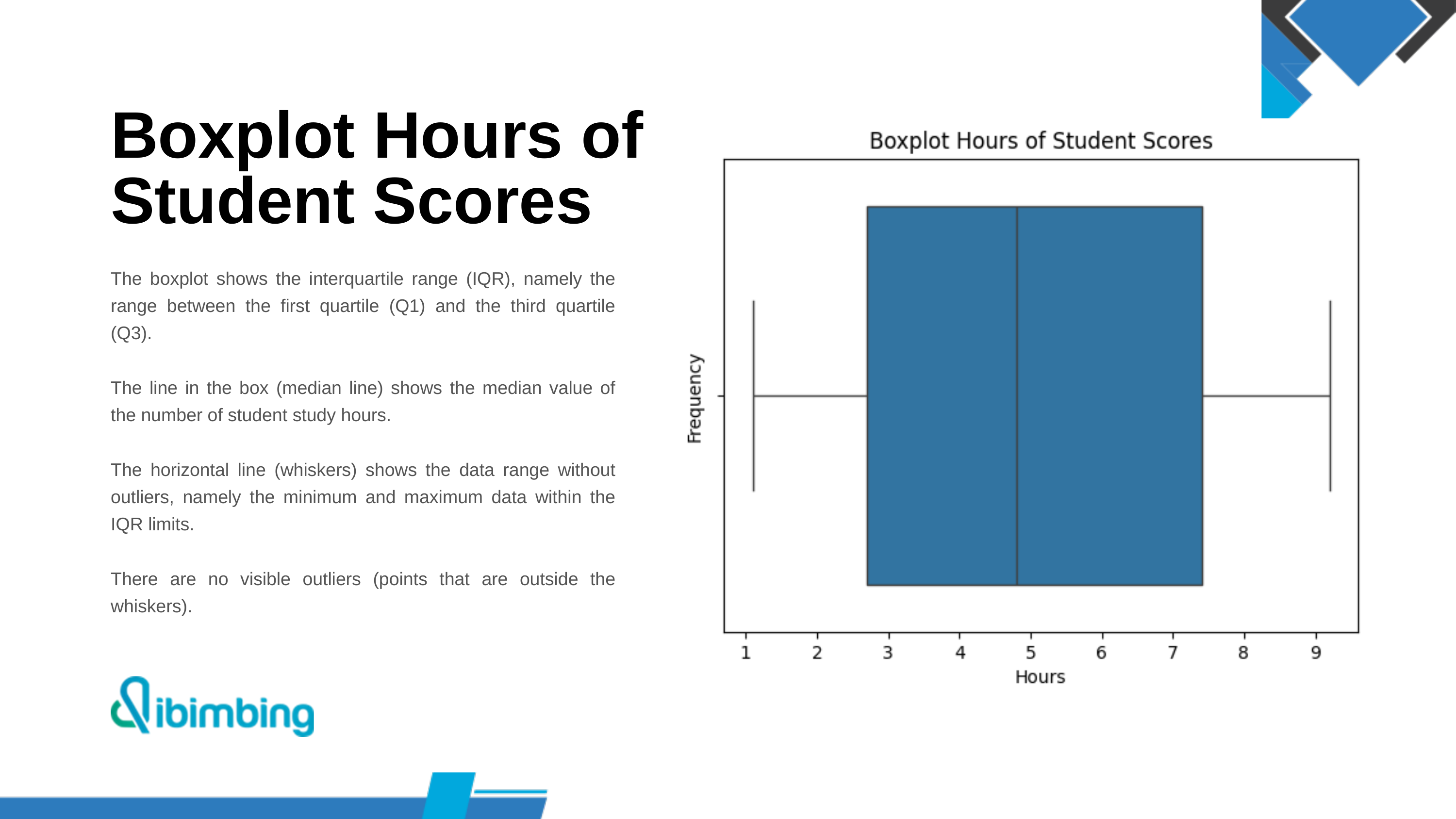

Boxplot Hours of Student Scores

The boxplot shows the interquartile range (IQR), namely the range between the first quartile (Q1) and the third quartile (Q3).

The line in the box (median line) shows the median value of the number of student study hours.

The horizontal line (whiskers) shows the data range without outliers, namely the minimum and maximum data within the IQR limits.

There are no visible outliers (points that are outside the whiskers).